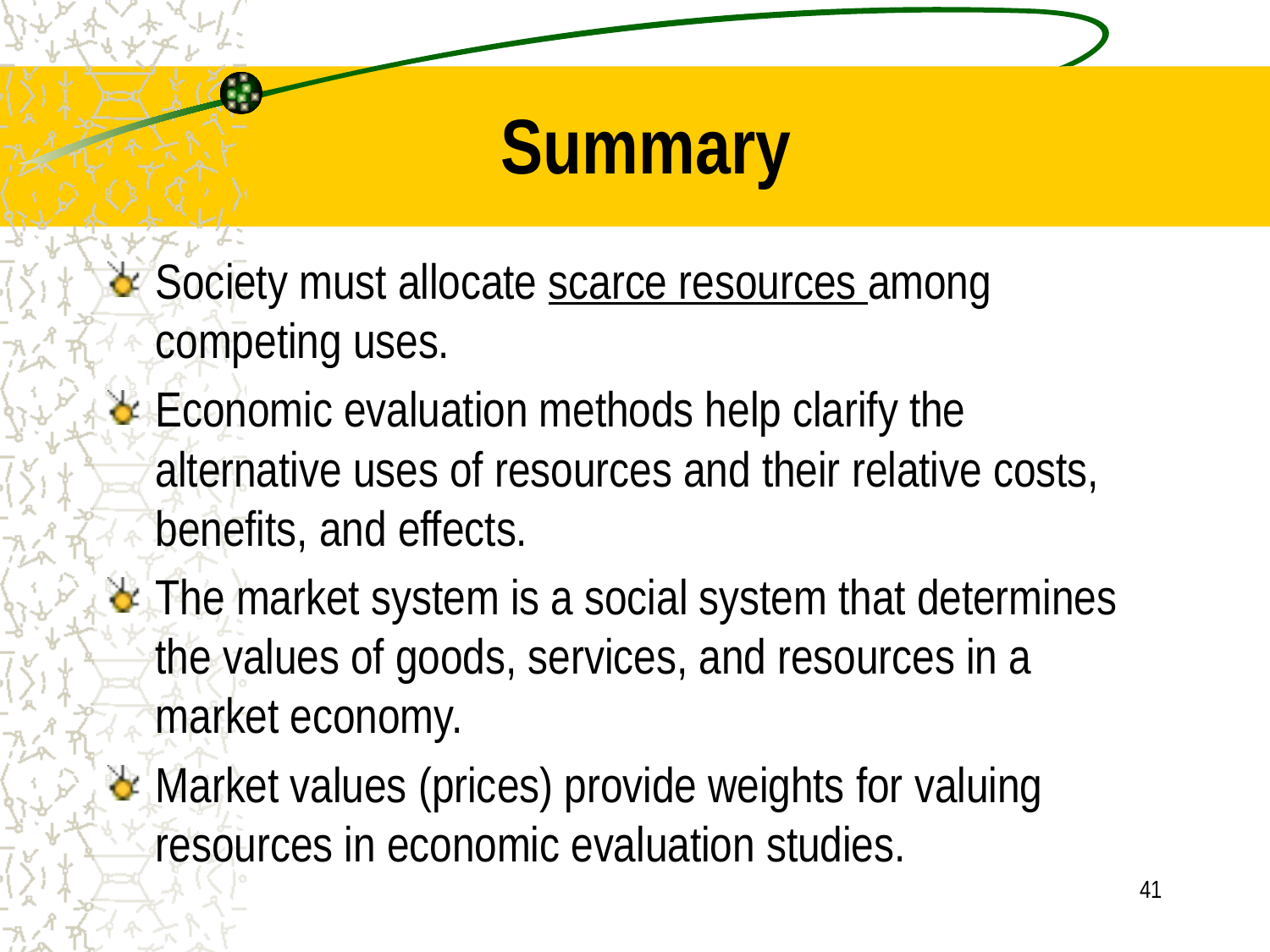

# Summary
Society must allocate scarce resources among competing uses.
Economic evaluation methods help clarify the alternative uses of resources and their relative costs, benefits, and effects.
The market system is a social system that determines the values of goods, services, and resources in a market economy.
Market values (prices) provide weights for valuing resources in economic evaluation studies.
41